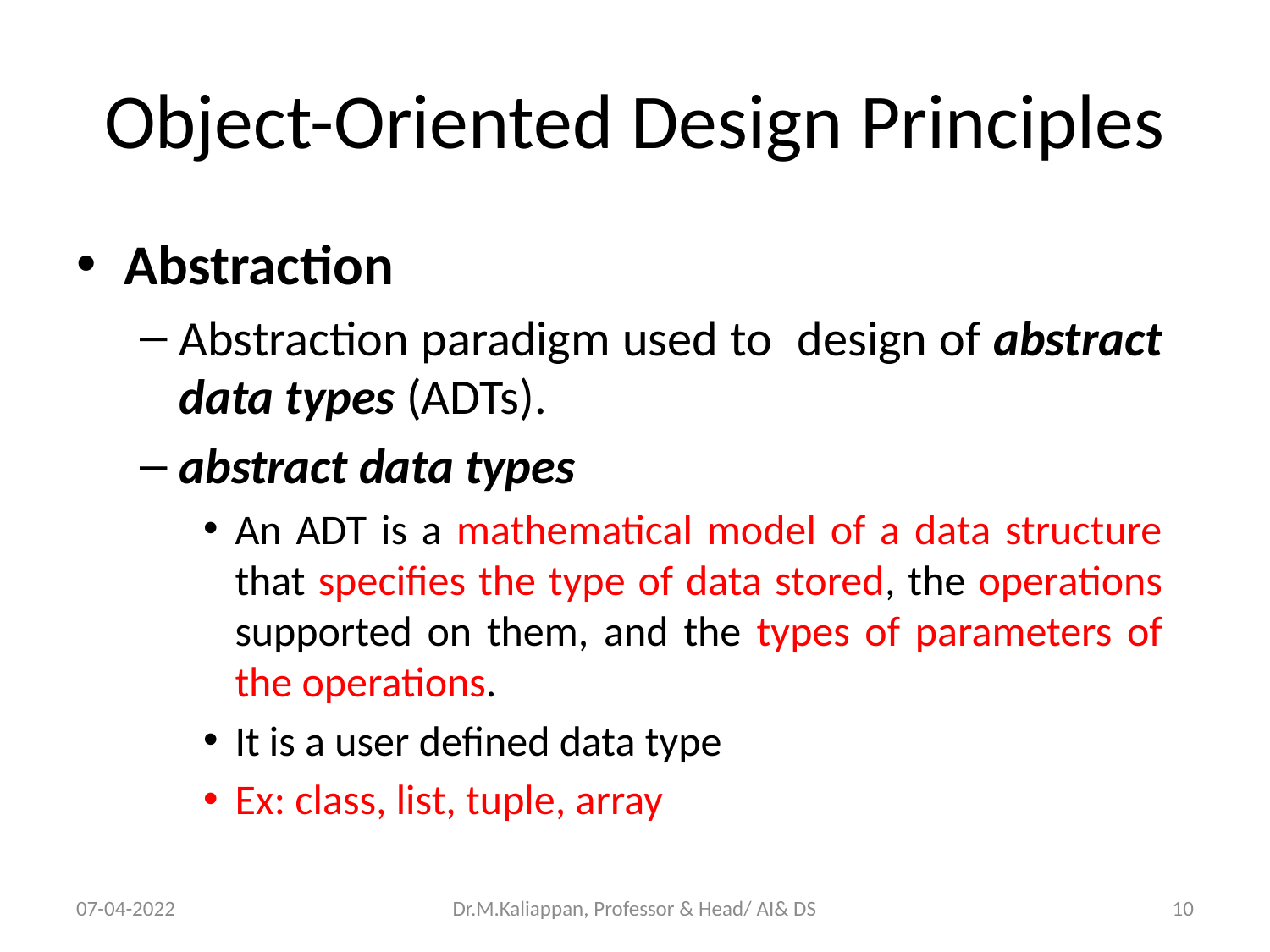

# Object-Oriented Design Principles
Abstraction
Abstraction paradigm used to  design of abstract data types (ADTs).
abstract data types
An ADT is a mathematical model of a data structure that specifies the type of data stored, the operations supported on them, and the types of parameters of the operations.
It is a user defined data type
Ex: class, list, tuple, array
07-04-2022
Dr.M.Kaliappan, Professor & Head/ AI& DS
10